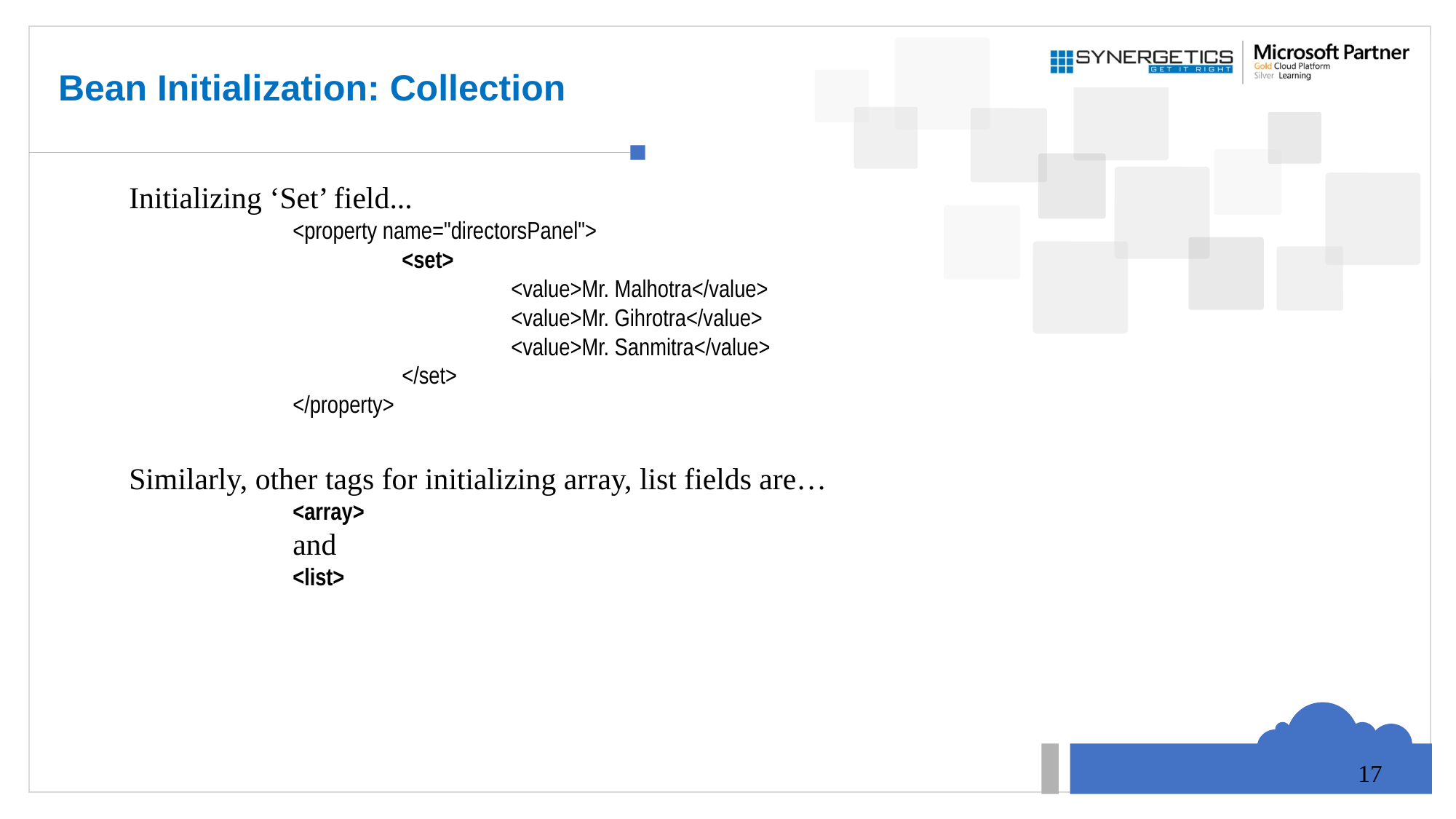

# Bean Initialization: Collection
Initializing ‘Set’ field...
		<property name="directorsPanel">
			<set>
				<value>Mr. Malhotra</value>
				<value>Mr. Gihrotra</value>
				<value>Mr. Sanmitra</value>
			</set>
		</property>

Similarly, other tags for initializing array, list fields are…
		<array>
		and
		<list>